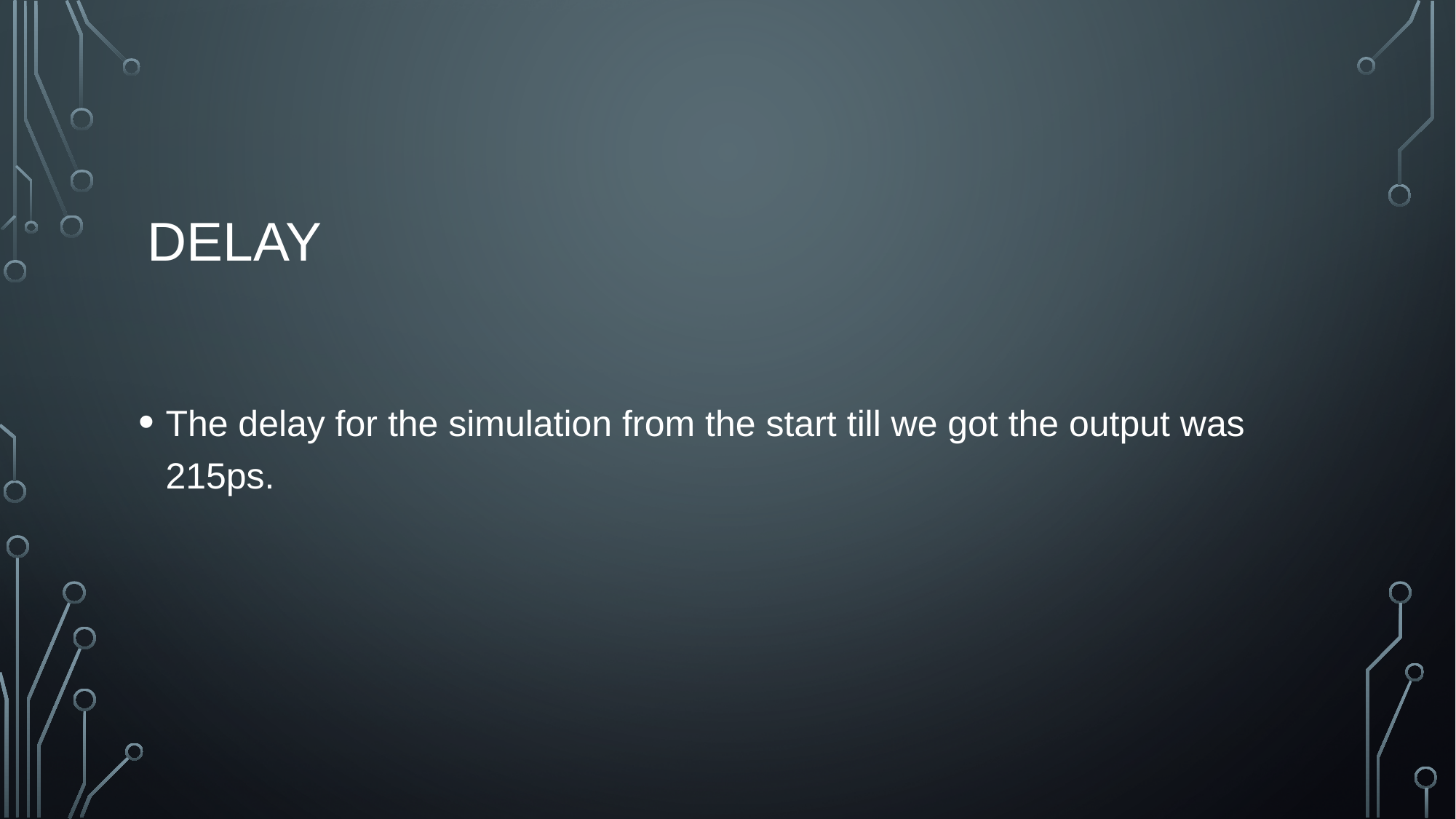

# Delay
The delay for the simulation from the start till we got the output was 215ps.